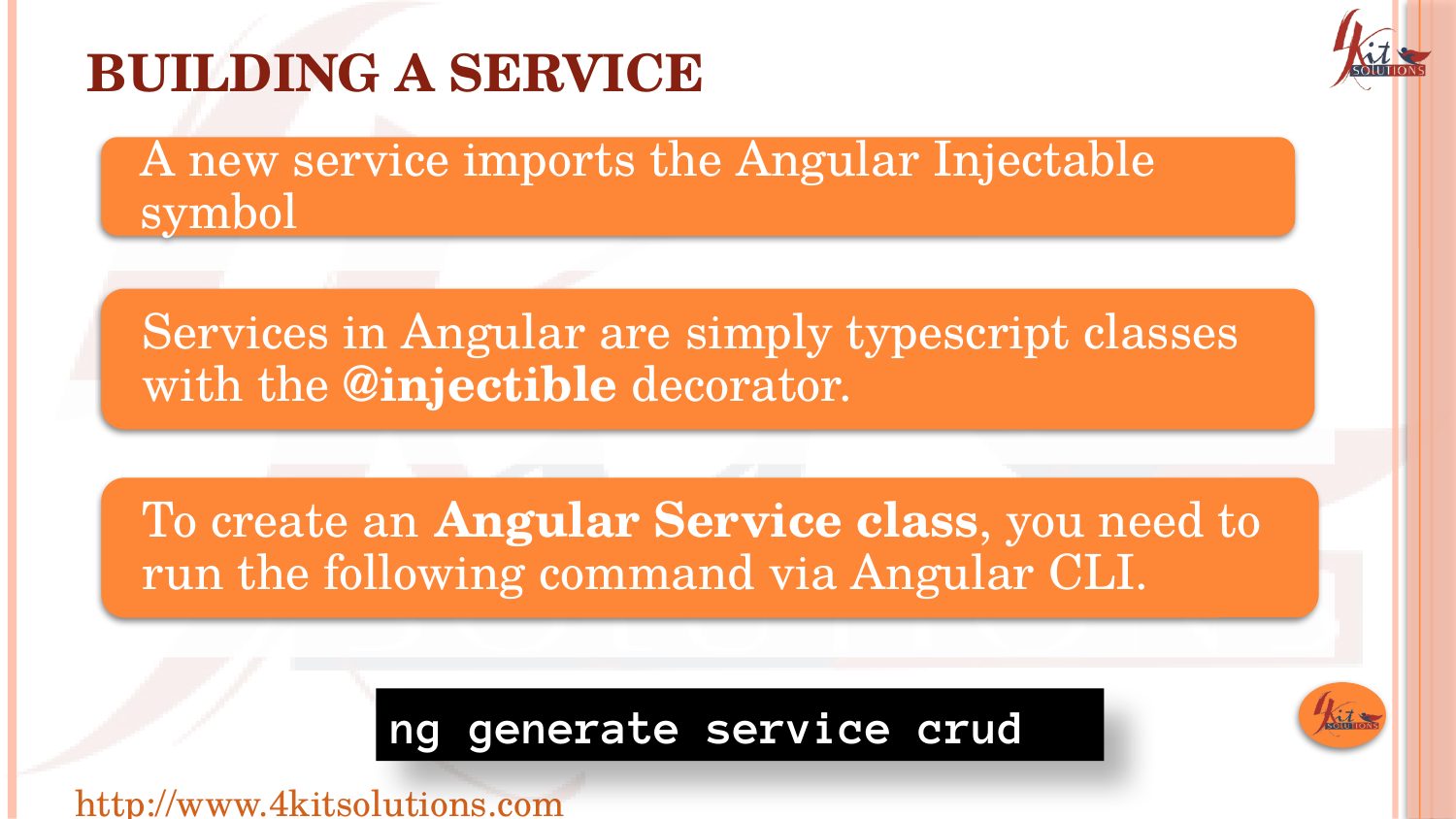

# Building A Service
A new service imports the Angular Injectable symbol
Services in Angular are simply typescript classes with the @injectible decorator.
To create an Angular Service class, you need to run the following command via Angular CLI.
ng generate service crud